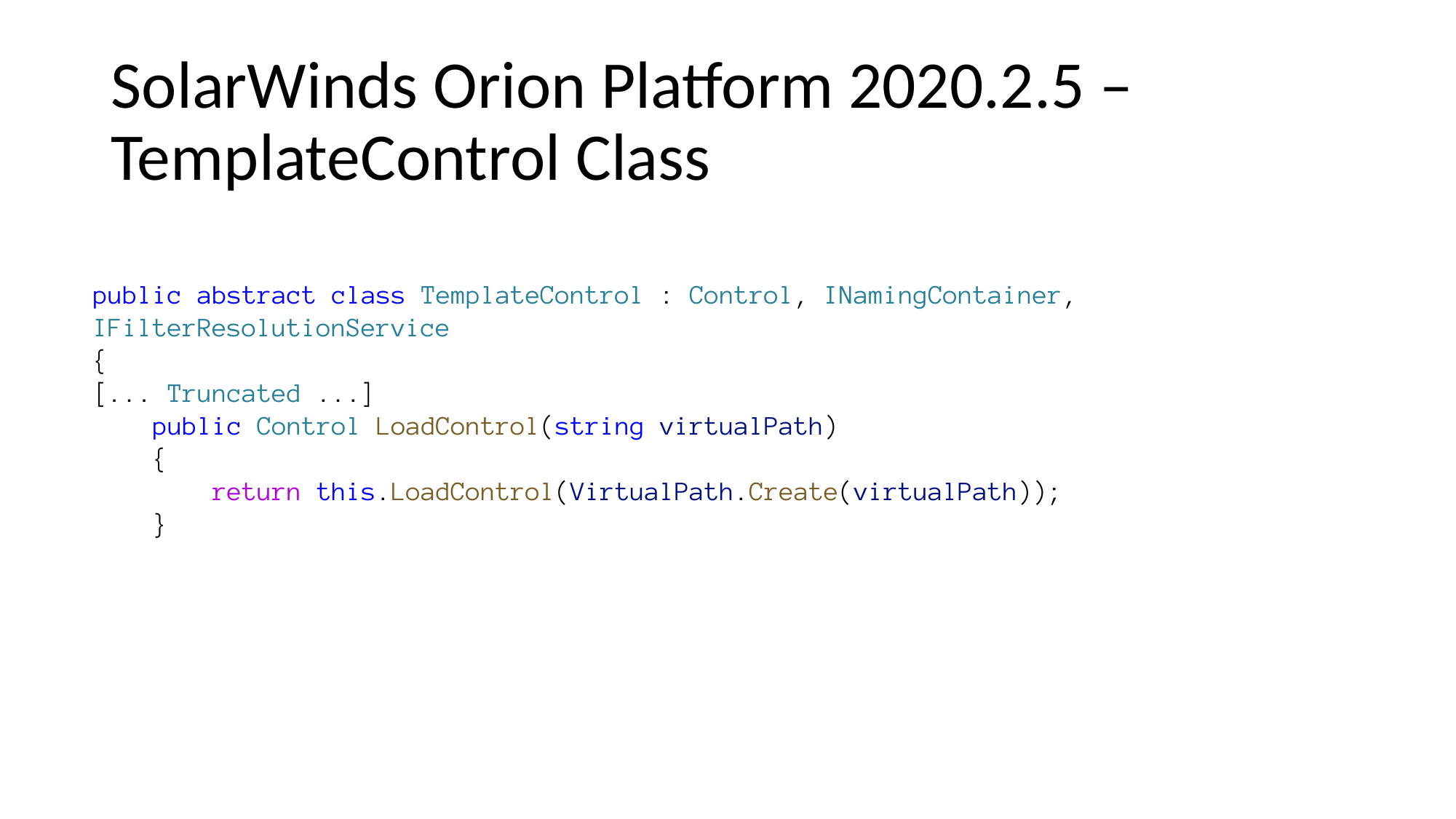

# SolarWinds Orion Platform 2020.2.5 – TemplateControl Class
public abstract class TemplateControl : Control, INamingContainer, IFilterResolutionService
{
[... Truncated ...]
    public Control LoadControl(string virtualPath)
    {
        return this.LoadControl(VirtualPath.Create(virtualPath));
    }